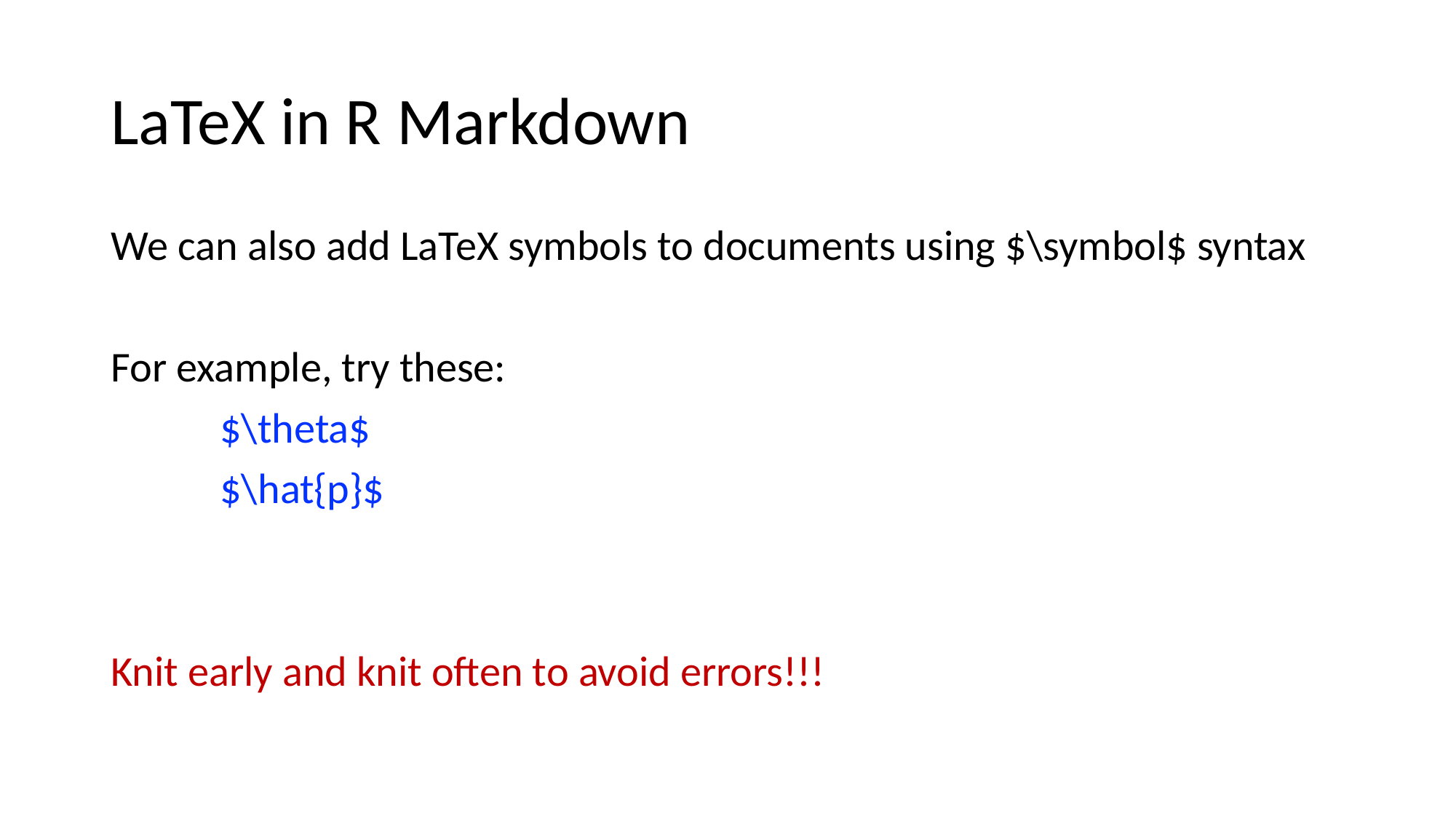

# LaTeX in R Markdown
We can also add LaTeX symbols to documents using $\symbol$ syntax

For example, try these:
	$\theta$
	$\hat{p}$

Knit early and knit often to avoid errors!!!